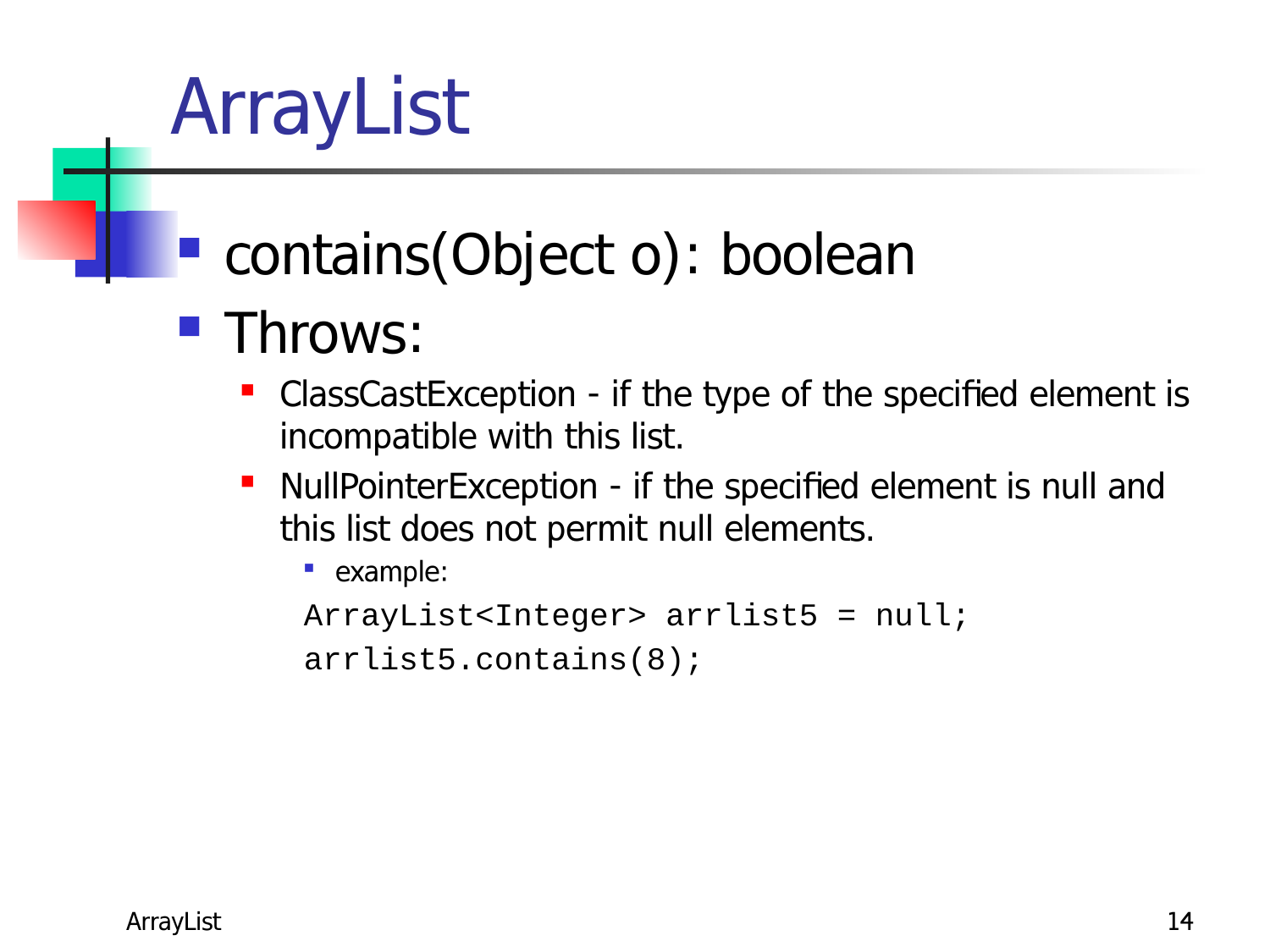

# ArrayList
contains(Object o): boolean
Throws:
ClassCastException - if the type of the specified element is incompatible with this list.
NullPointerException - if the specified element is null and this list does not permit null elements.
example:
ArrayList<Integer> arrlist5 = null;
arrlist5.contains(8);

 ArrayList
14